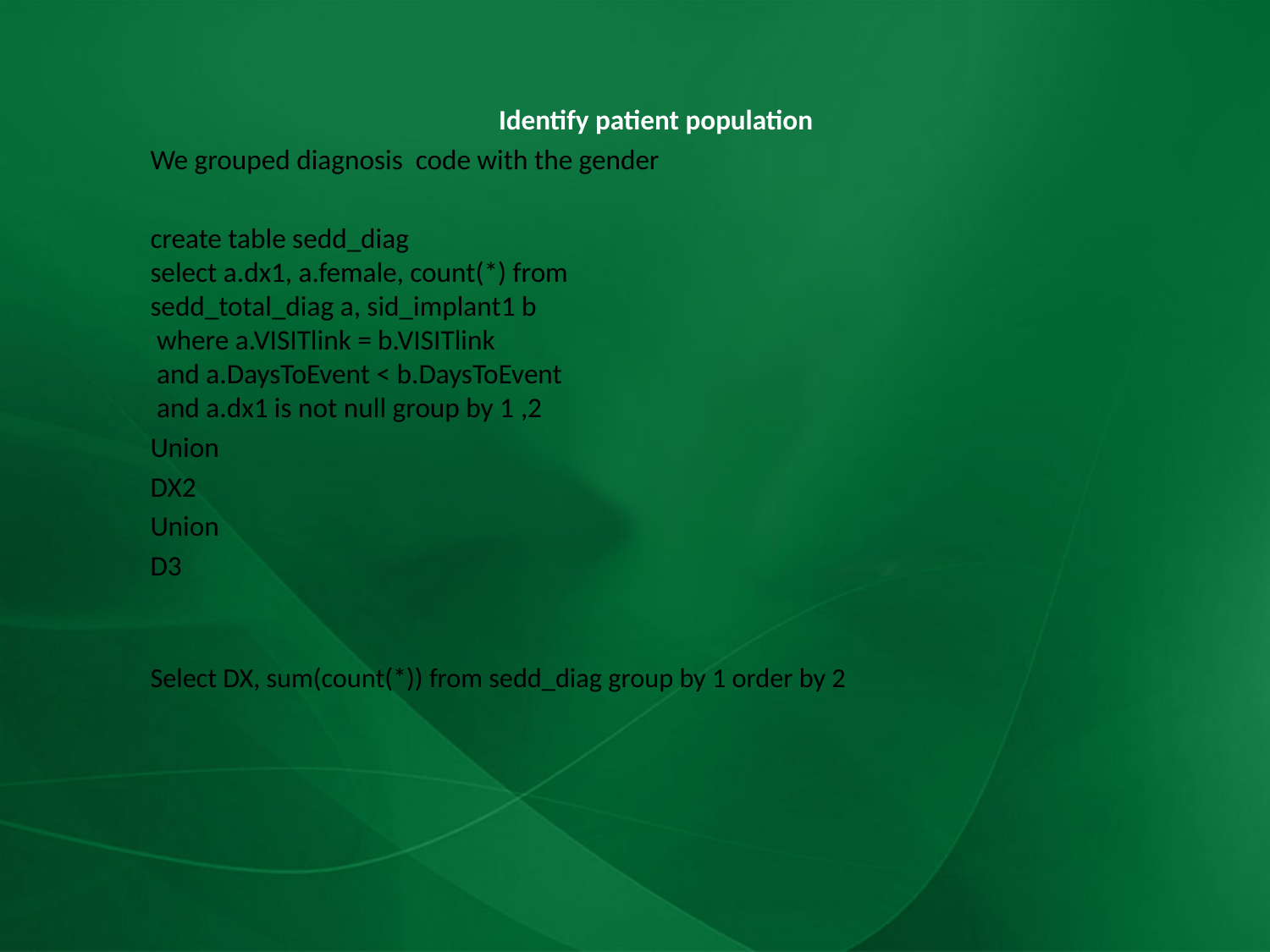

#
Identify patient population
We grouped diagnosis  code with the gender

create table sedd_diag
select a.dx1, a.female, count(*) from
sedd_total_diag a, sid_implant1 b
 where a.VISITlink = b.VISITlink
 and a.DaysToEvent < b.DaysToEvent 
 and a.dx1 is not null group by 1 ,2
Union
DX2
Union
D3

Select DX, sum(count(*)) from sedd_diag group by 1 order by 2